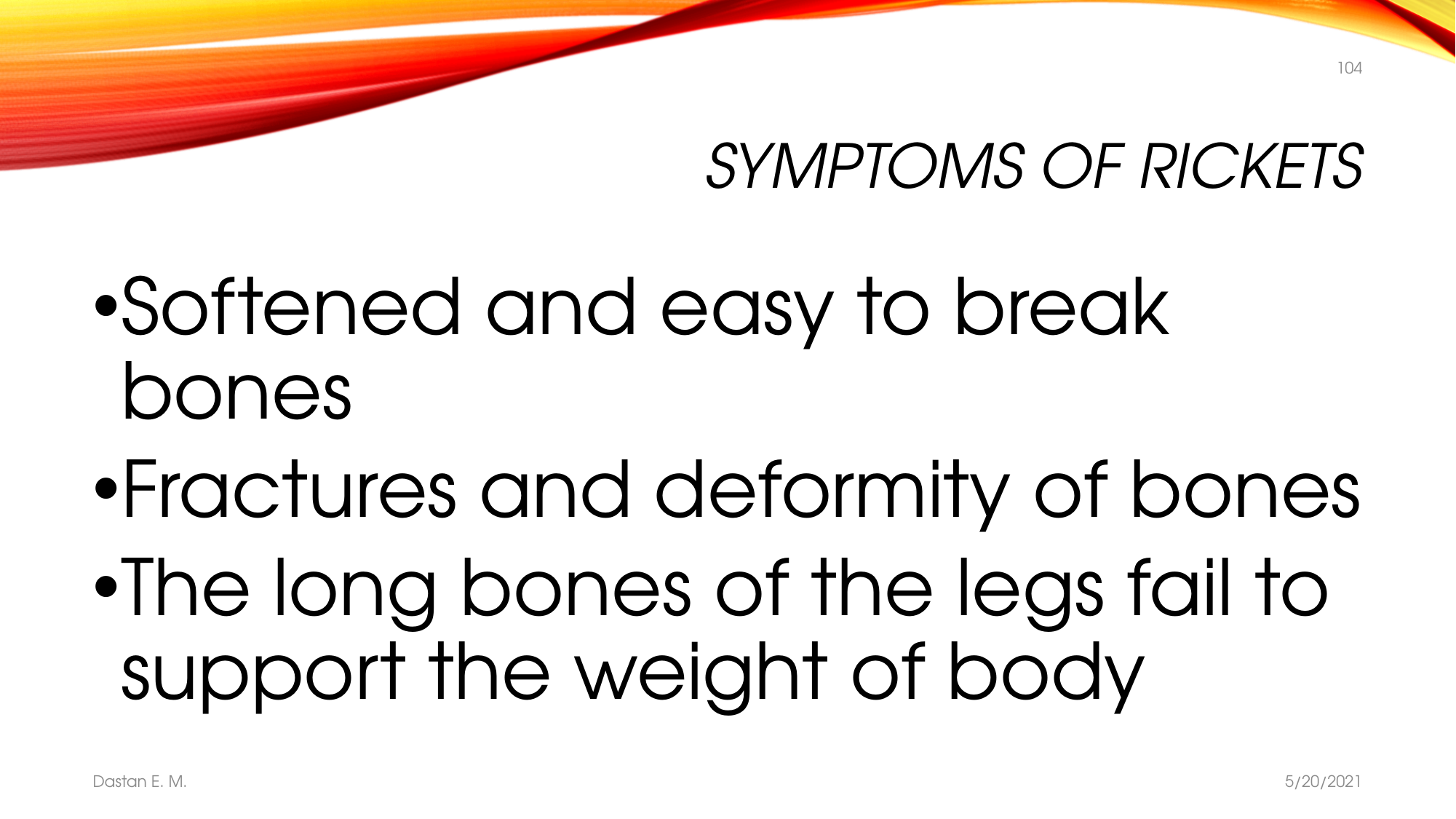

104
# Symptoms of Rickets
Softened and easy to break bones
Fractures and deformity of bones
The long bones of the legs fail to support the weight of body

Dastan E. M.
5/20/2021